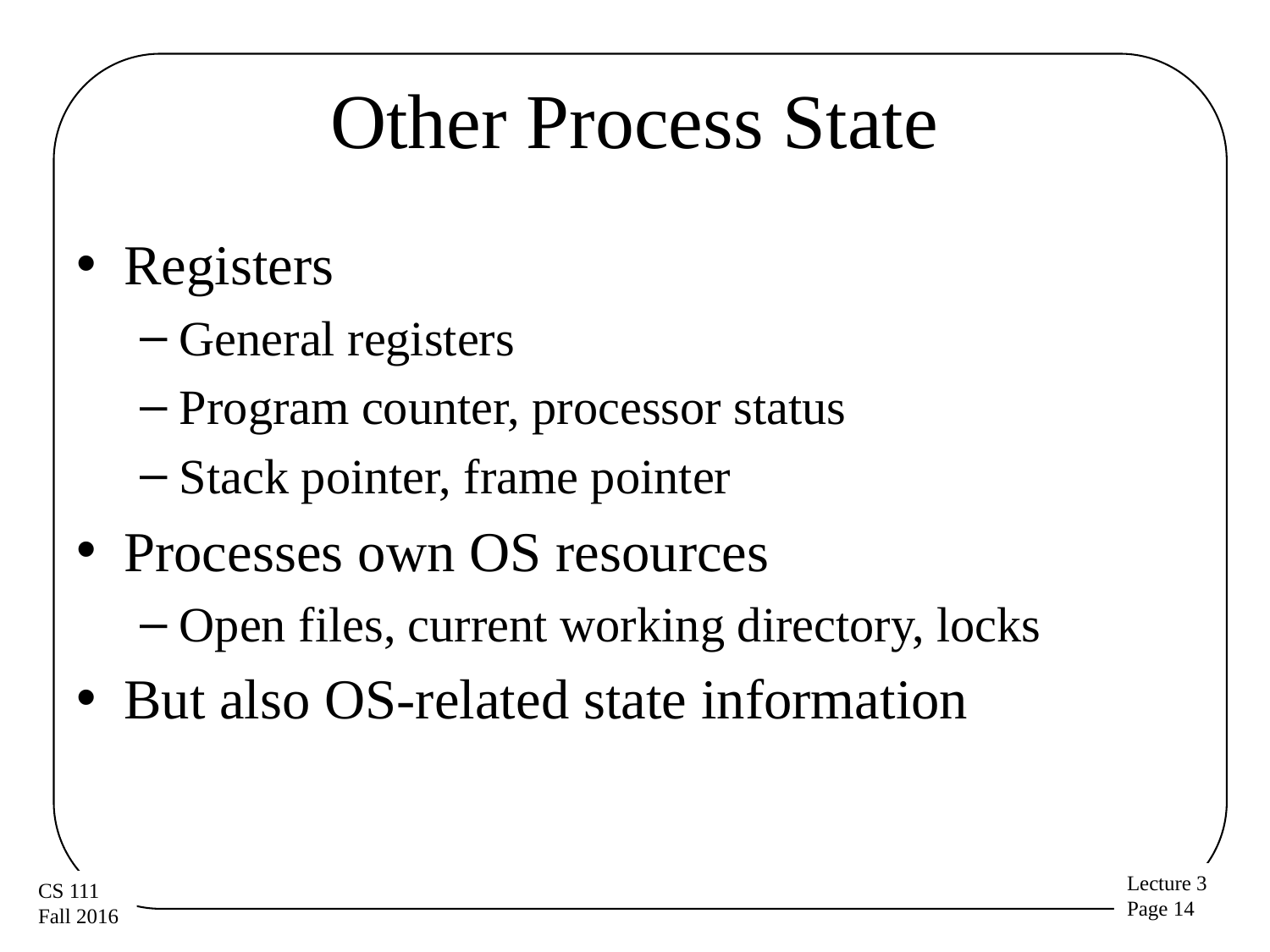

# Other Process State
Registers
General registers
Program counter, processor status
Stack pointer, frame pointer
Processes own OS resources
Open files, current working directory, locks
But also OS-related state information